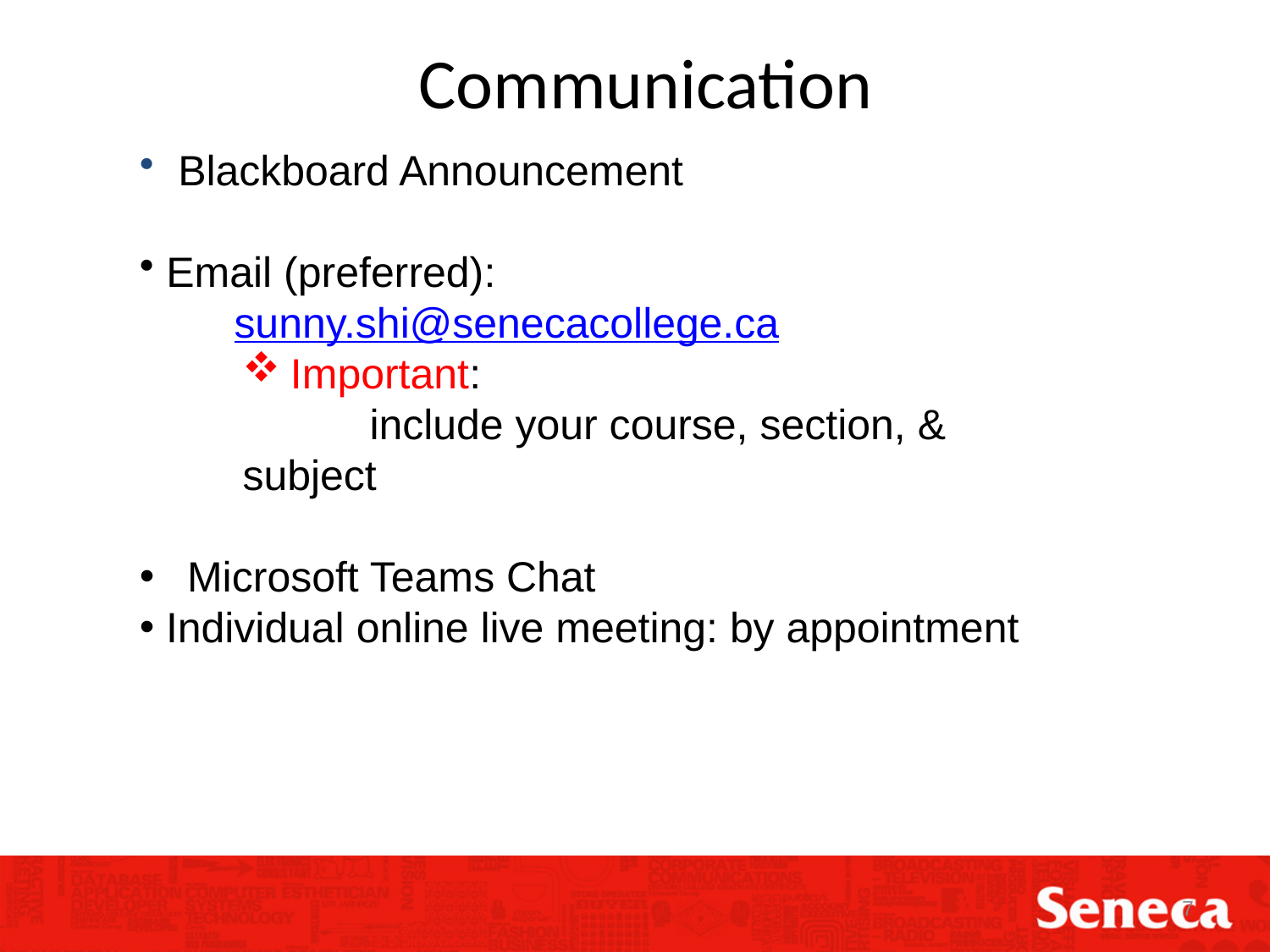

# Communication
  Blackboard Announcement

 Email (preferred):
        sunny.shi@senecacollege.ca
Important:
	include your course, section, & subject

Microsoft Teams Chat
 Individual online live meeting: by appointment
7